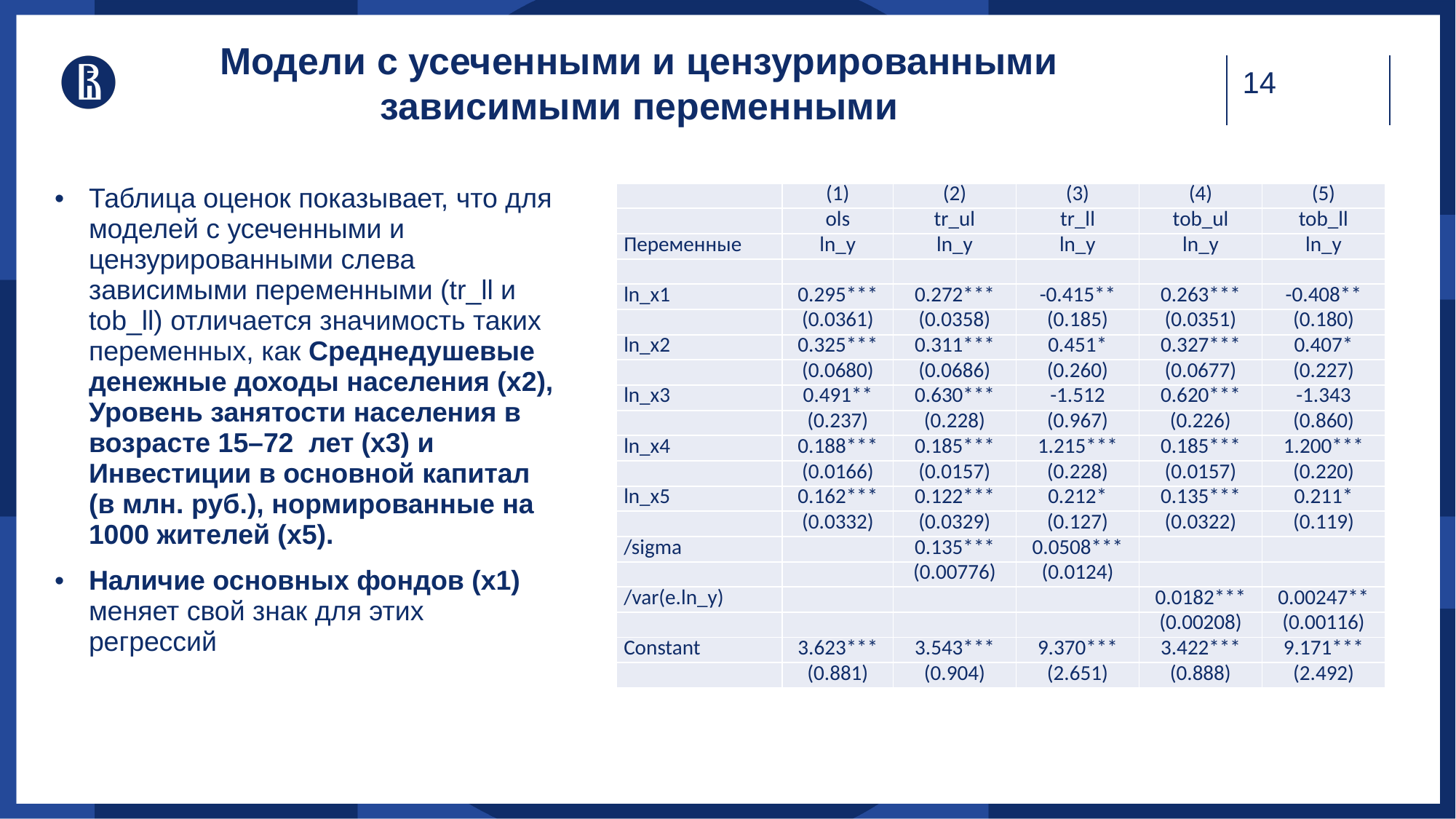

Модели с усеченными и цензурированными зависимыми переменными
Таблица оценок показывает, что для моделей с усеченными и цензурированными слева зависимыми переменными (tr_ll и tob_ll) отличается значимость таких переменных, как Среднедушевые денежные доходы населения (x2), Уровень занятости населения в возрасте 15–72  лет (x3) и Инвестиции в основной капитал (в млн. руб.), нормированные на 1000 жителей (x5).
Наличие основных фондов (x1) меняет свой знак для этих регрессий
|  | (1) | (2) | (3) | (4) | (5) |
| --- | --- | --- | --- | --- | --- |
|  | ols | tr\_ul | tr\_ll | tob\_ul | tob\_ll |
| Переменные | ln\_y | ln\_y | ln\_y | ln\_y | ln\_y |
|  |  |  |  |  |  |
| ln\_x1 | 0.295\*\*\* | 0.272\*\*\* | -0.415\*\* | 0.263\*\*\* | -0.408\*\* |
|  | (0.0361) | (0.0358) | (0.185) | (0.0351) | (0.180) |
| ln\_x2 | 0.325\*\*\* | 0.311\*\*\* | 0.451\* | 0.327\*\*\* | 0.407\* |
|  | (0.0680) | (0.0686) | (0.260) | (0.0677) | (0.227) |
| ln\_x3 | 0.491\*\* | 0.630\*\*\* | -1.512 | 0.620\*\*\* | -1.343 |
|  | (0.237) | (0.228) | (0.967) | (0.226) | (0.860) |
| ln\_x4 | 0.188\*\*\* | 0.185\*\*\* | 1.215\*\*\* | 0.185\*\*\* | 1.200\*\*\* |
|  | (0.0166) | (0.0157) | (0.228) | (0.0157) | (0.220) |
| ln\_x5 | 0.162\*\*\* | 0.122\*\*\* | 0.212\* | 0.135\*\*\* | 0.211\* |
|  | (0.0332) | (0.0329) | (0.127) | (0.0322) | (0.119) |
| /sigma |  | 0.135\*\*\* | 0.0508\*\*\* |  |  |
|  |  | (0.00776) | (0.0124) |  |  |
| /var(e.ln\_y) |  |  |  | 0.0182\*\*\* | 0.00247\*\* |
|  |  |  |  | (0.00208) | (0.00116) |
| Constant | 3.623\*\*\* | 3.543\*\*\* | 9.370\*\*\* | 3.422\*\*\* | 9.171\*\*\* |
|  | (0.881) | (0.904) | (2.651) | (0.888) | (2.492) |